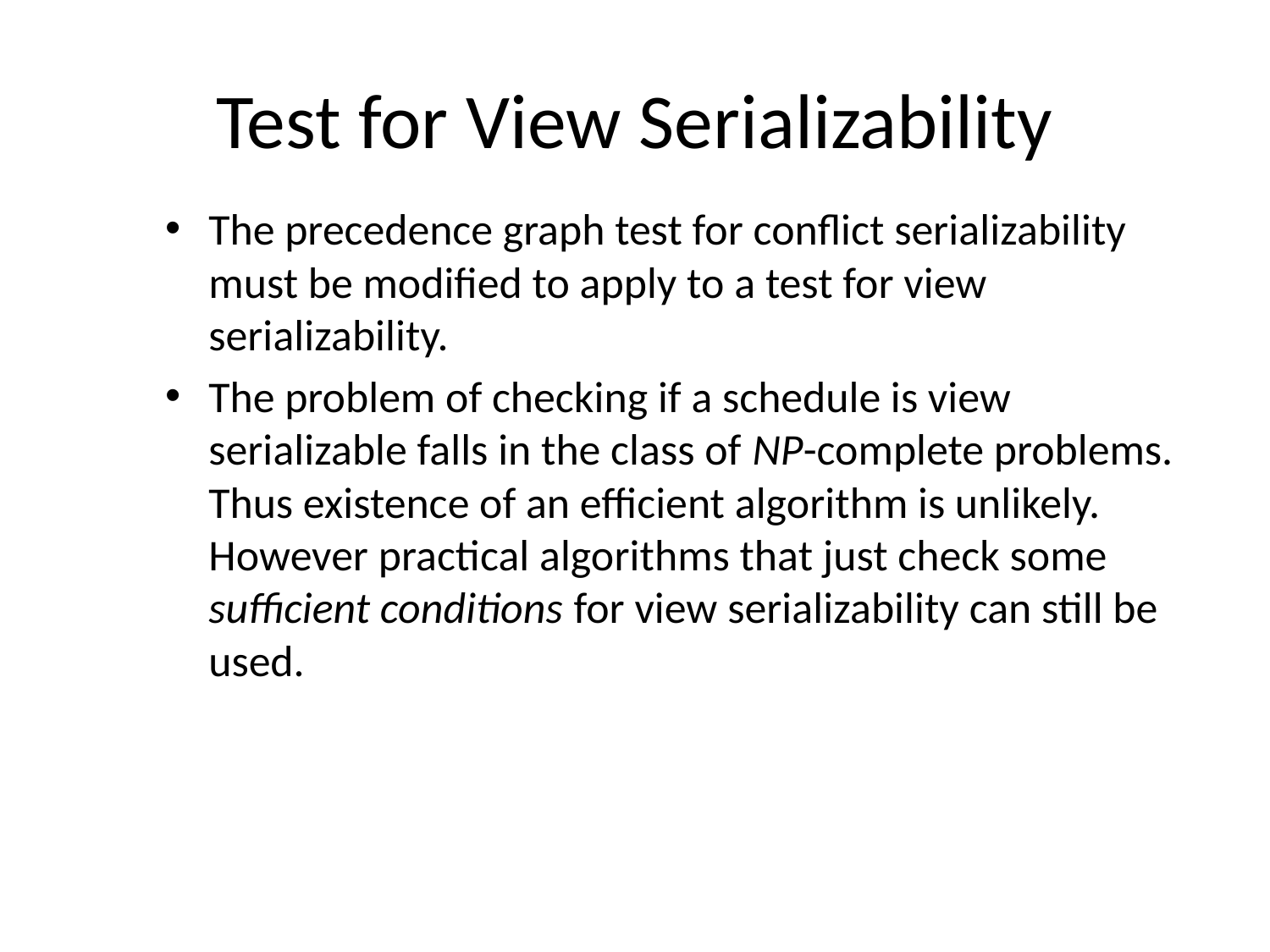

# Test for View Serializability

The precedence graph test for conflict serializability must be modified to apply to a test for view serializability.
The problem of checking if a schedule is view serializable falls in the class of NP-complete problems.  Thus existence of an efficient algorithm is unlikely.
However practical algorithms that just check some sufficient conditions for view serializability can still be used.